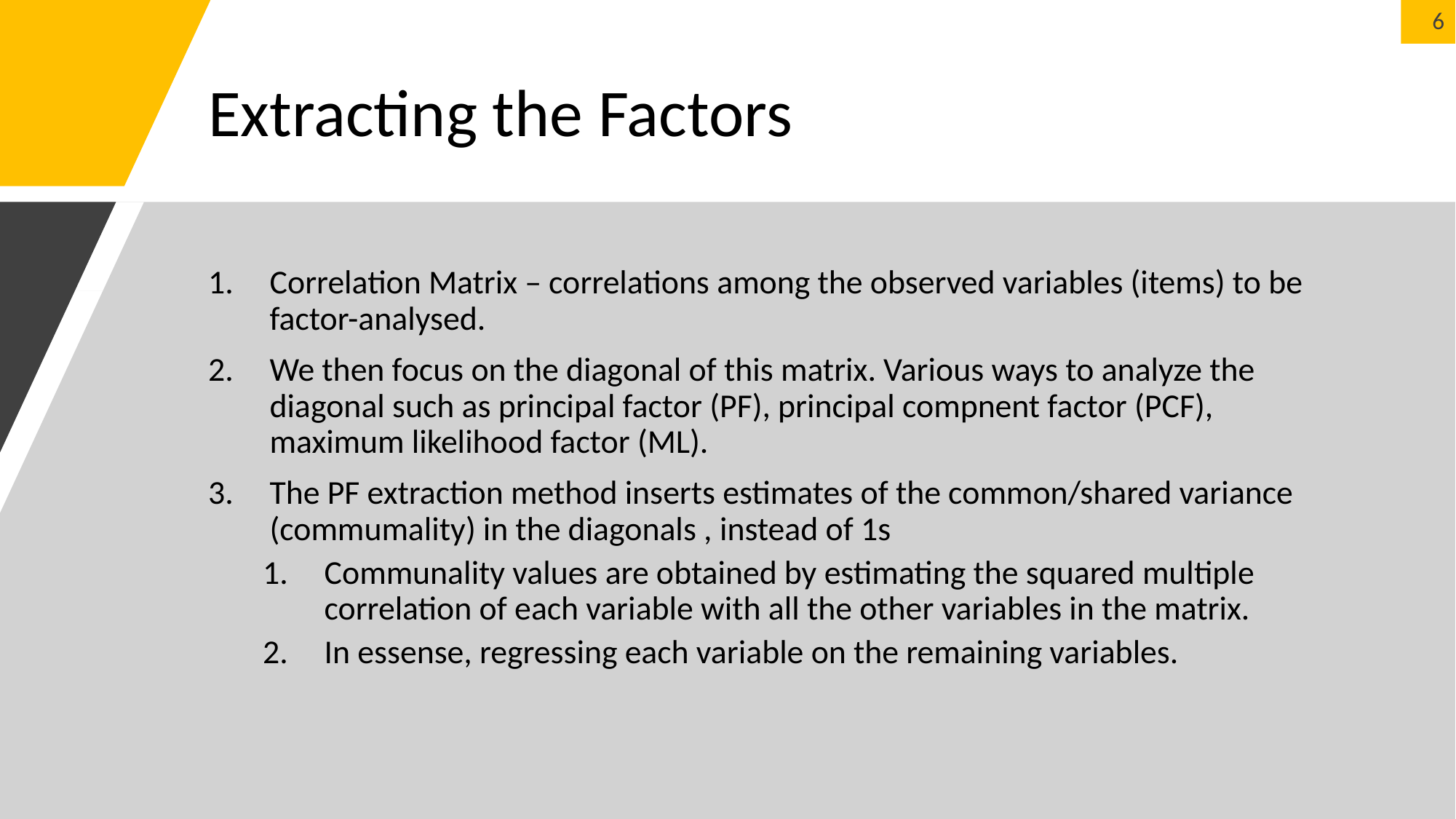

# Extracting the Factors

Correlation Matrix – correlations among the observed variables (items) to be factor-analysed.
We then focus on the diagonal of this matrix. Various ways to analyze the diagonal such as principal factor (PF), principal compnent factor (PCF), maximum likelihood factor (ML).
The PF extraction method inserts estimates of the common/shared variance (commumality) in the diagonals , instead of 1s
Communality values are obtained by estimating the squared multiple correlation of each variable with all the other variables in the matrix.
In essense, regressing each variable on the remaining variables.